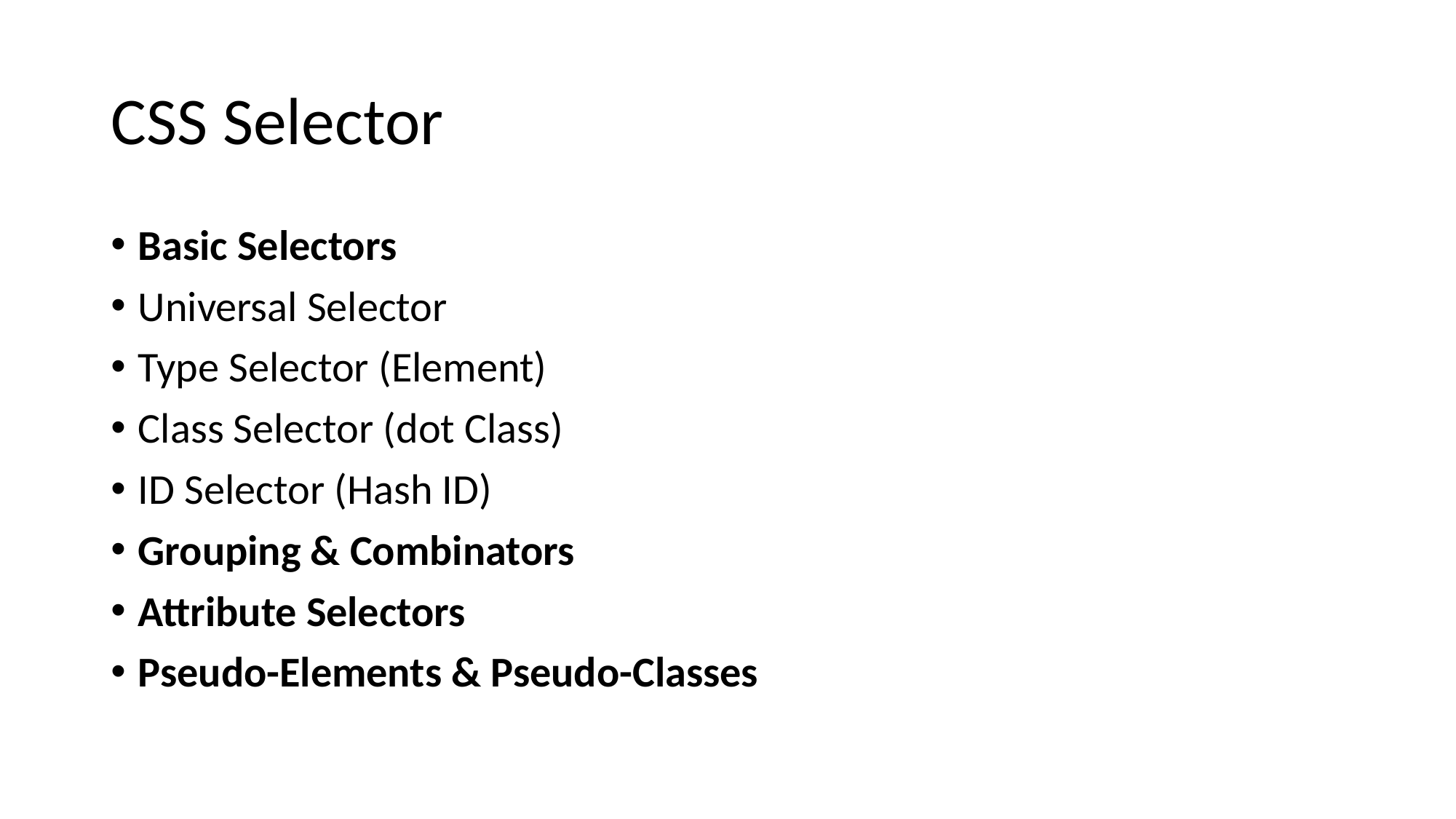

# CSS Selector
Basic Selectors
Universal Selector
Type Selector (Element)
Class Selector (dot Class)
ID Selector (Hash ID)
Grouping & Combinators
Attribute Selectors
Pseudo-Elements & Pseudo-Classes